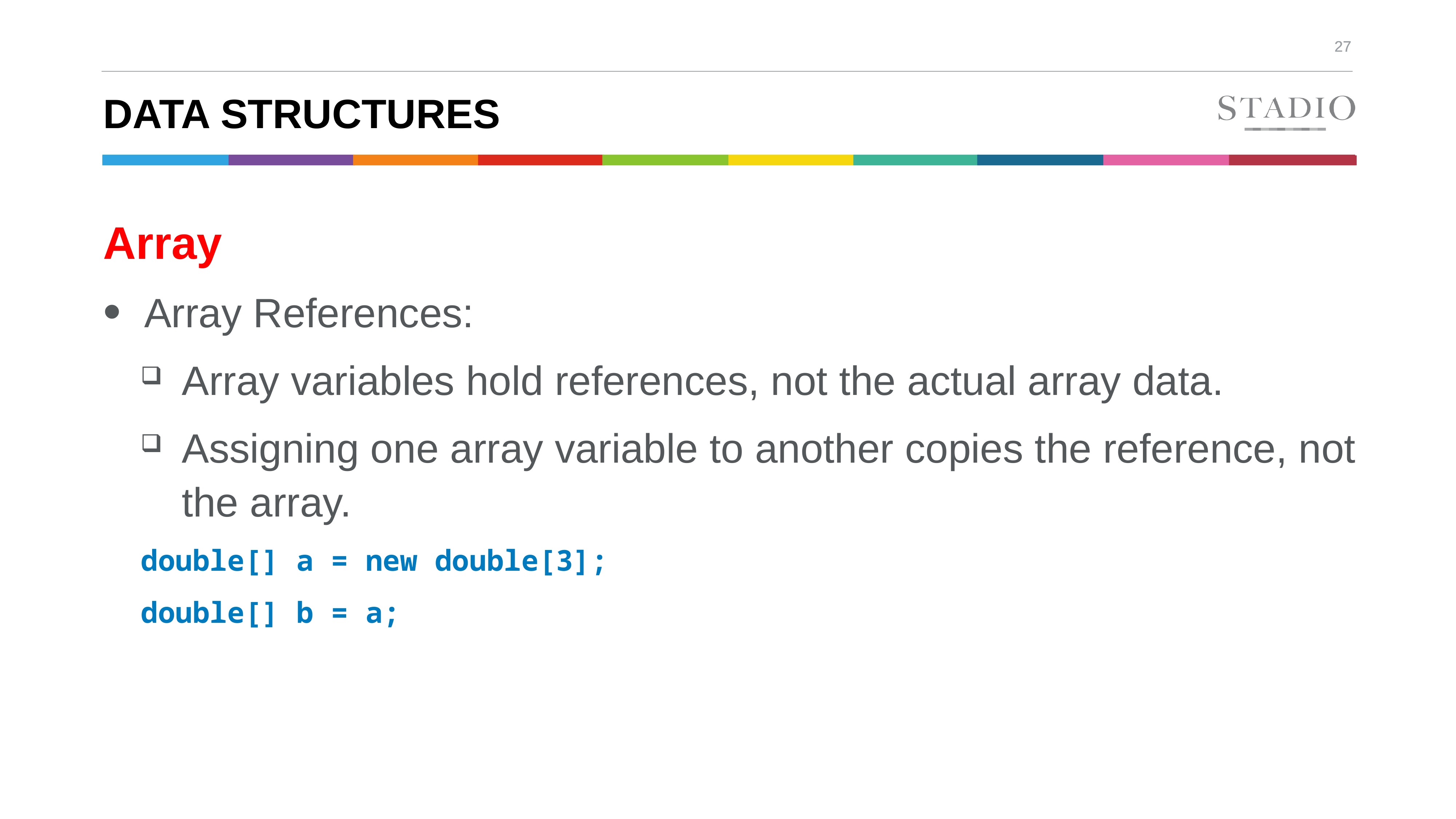

# Data structures

Array
Array References:
Array variables hold references, not the actual array data.
Assigning one array variable to another copies the reference, not the array.
double[] a = new double[3];
double[] b = a;